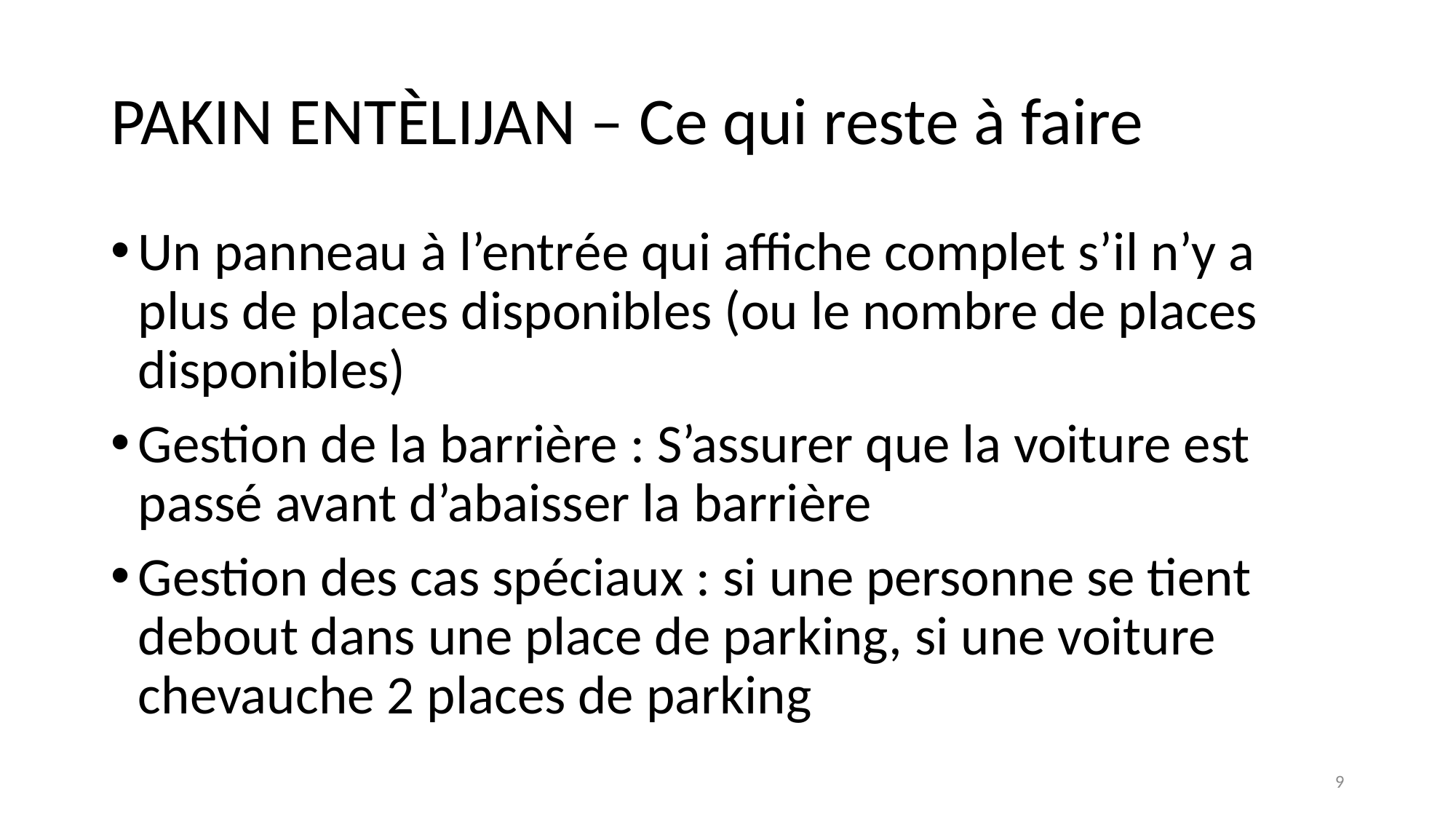

# PAKIN ENTÈLIJAN – Ce qui reste à faire
Un panneau à l’entrée qui affiche complet s’il n’y a plus de places disponibles (ou le nombre de places disponibles)
Gestion de la barrière : S’assurer que la voiture est  passé avant d’abaisser la barrière
Gestion des cas spéciaux : si une personne se tient debout dans une place de parking, si une voiture chevauche 2 places de parking
9